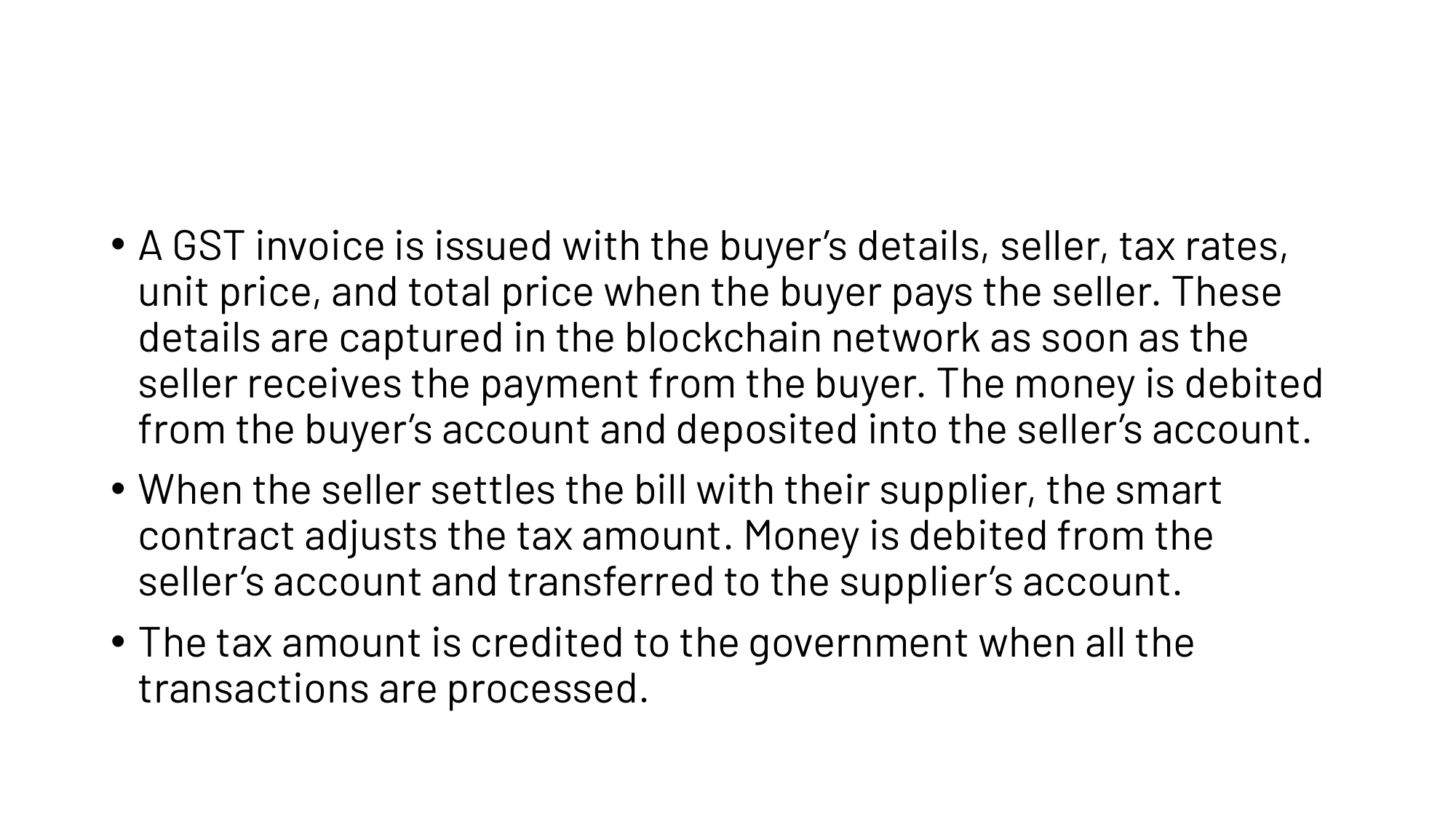

#
A GST invoice is issued with the buyer’s details, seller, tax rates, unit price, and total price when the buyer pays the seller. These details are captured in the blockchain network as soon as the seller receives the payment from the buyer. The money is debited from the buyer’s account and deposited into the seller’s account.
When the seller settles the bill with their supplier, the smart contract adjusts the tax amount. Money is debited from the seller’s account and transferred to the supplier’s account.
The tax amount is credited to the government when all the transactions are processed.